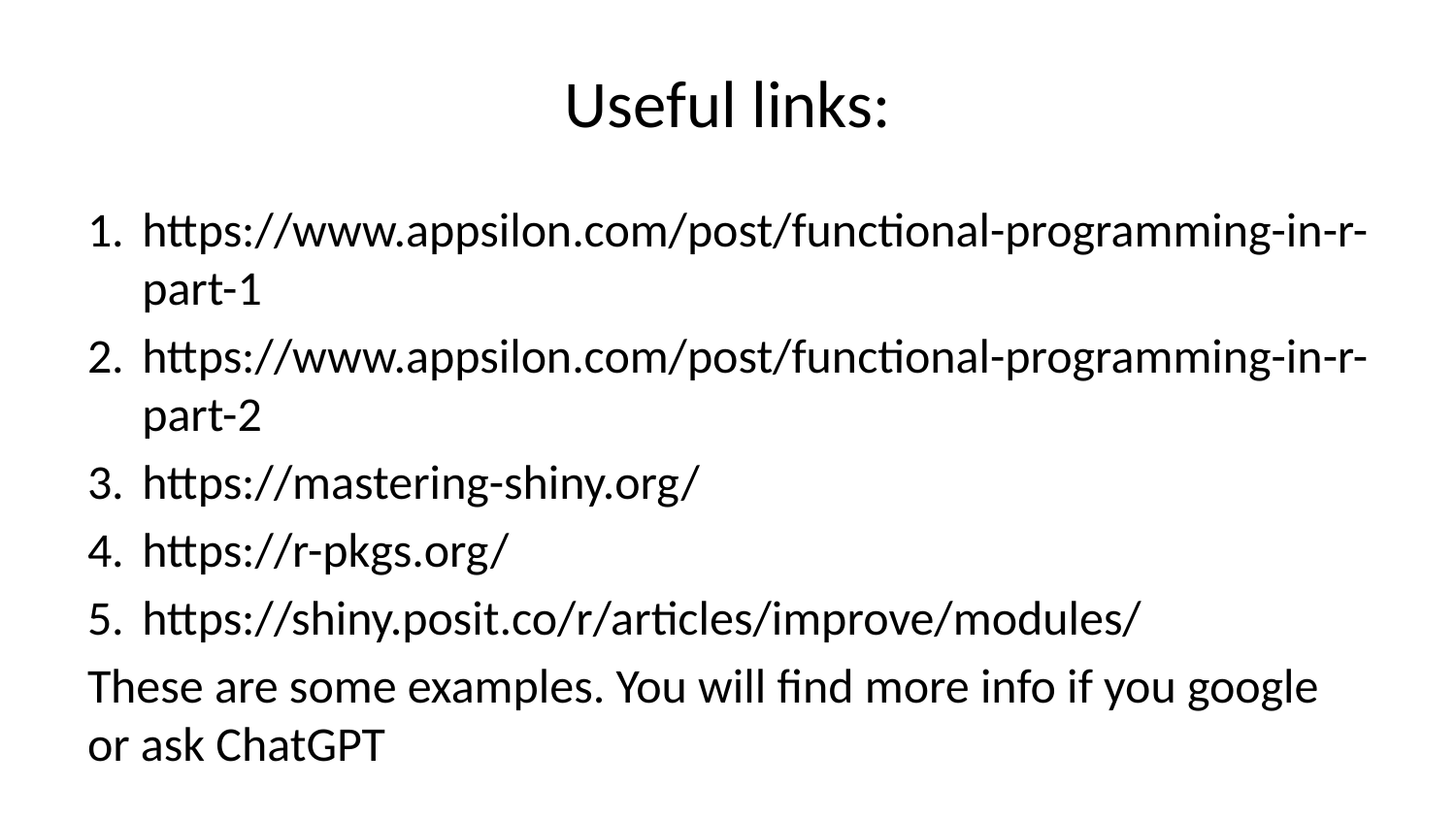

# Useful links:
https://www.appsilon.com/post/functional-programming-in-r-part-1
https://www.appsilon.com/post/functional-programming-in-r-part-2
https://mastering-shiny.org/
https://r-pkgs.org/
https://shiny.posit.co/r/articles/improve/modules/
These are some examples. You will find more info if you google or ask ChatGPT